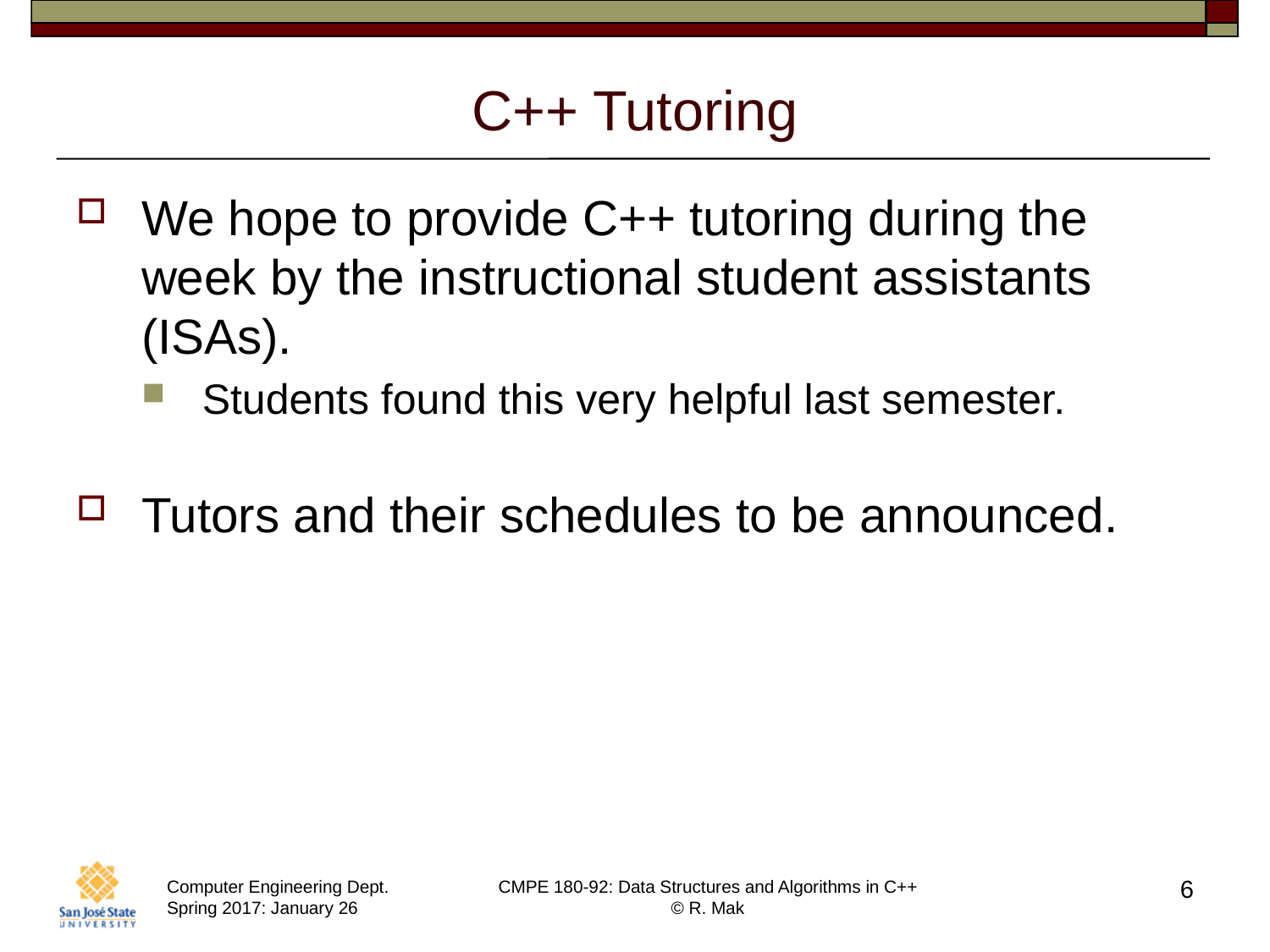

# C++ Tutoring
We hope to provide C++ tutoring during the week by the instructional student assistants (ISAs).
Students found this very helpful last semester.

Tutors and their schedules to be announced.
6